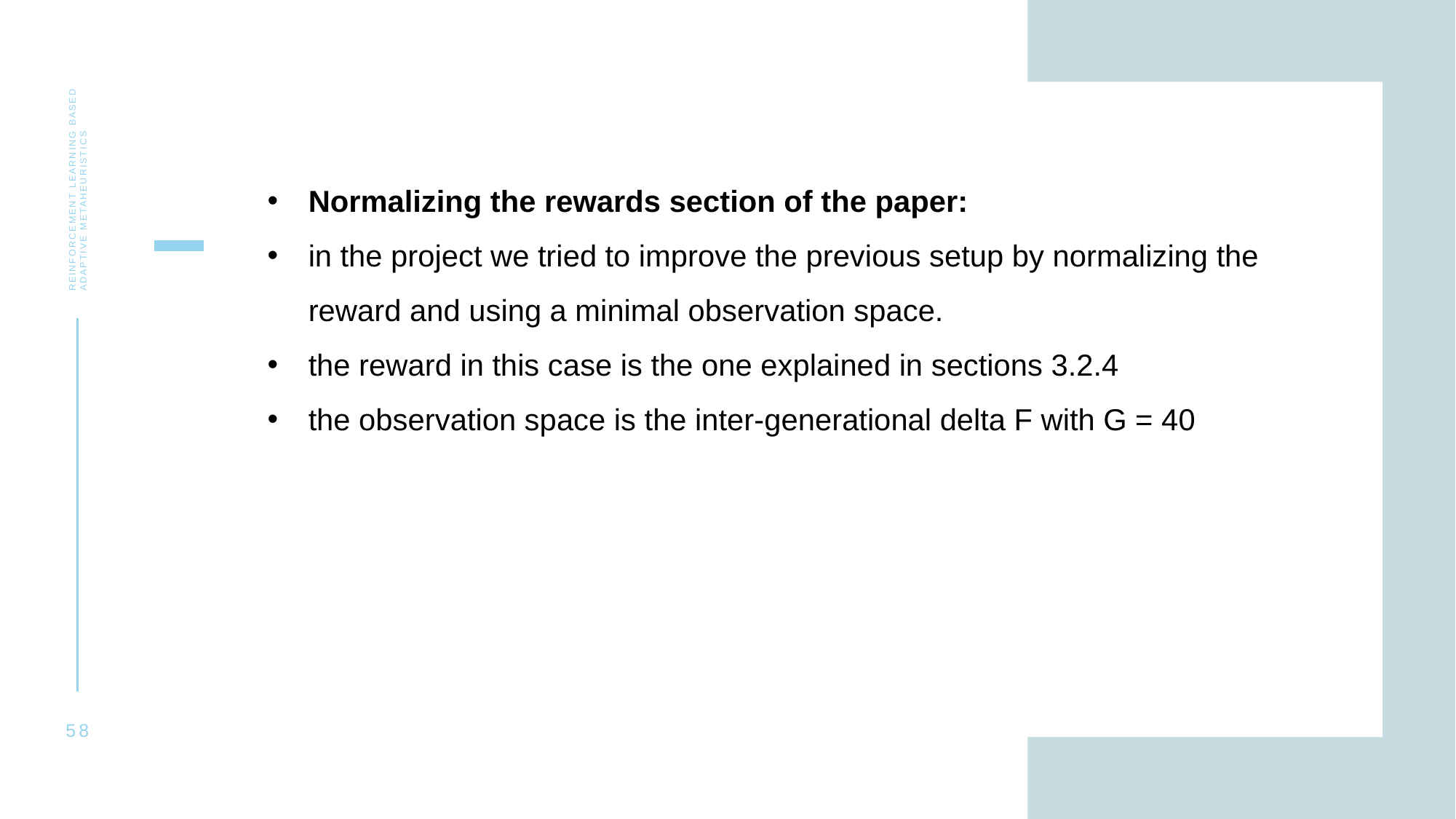

Normalizing the rewards section of the paper:
in the project we tried to improve the previous setup by normalizing the reward and using a minimal observation space.
the reward in this case is the one explained in sections 3.2.4
the observation space is the inter-generational delta F with G = 40

Reinforcement learning based adaptive metaheuristics
58